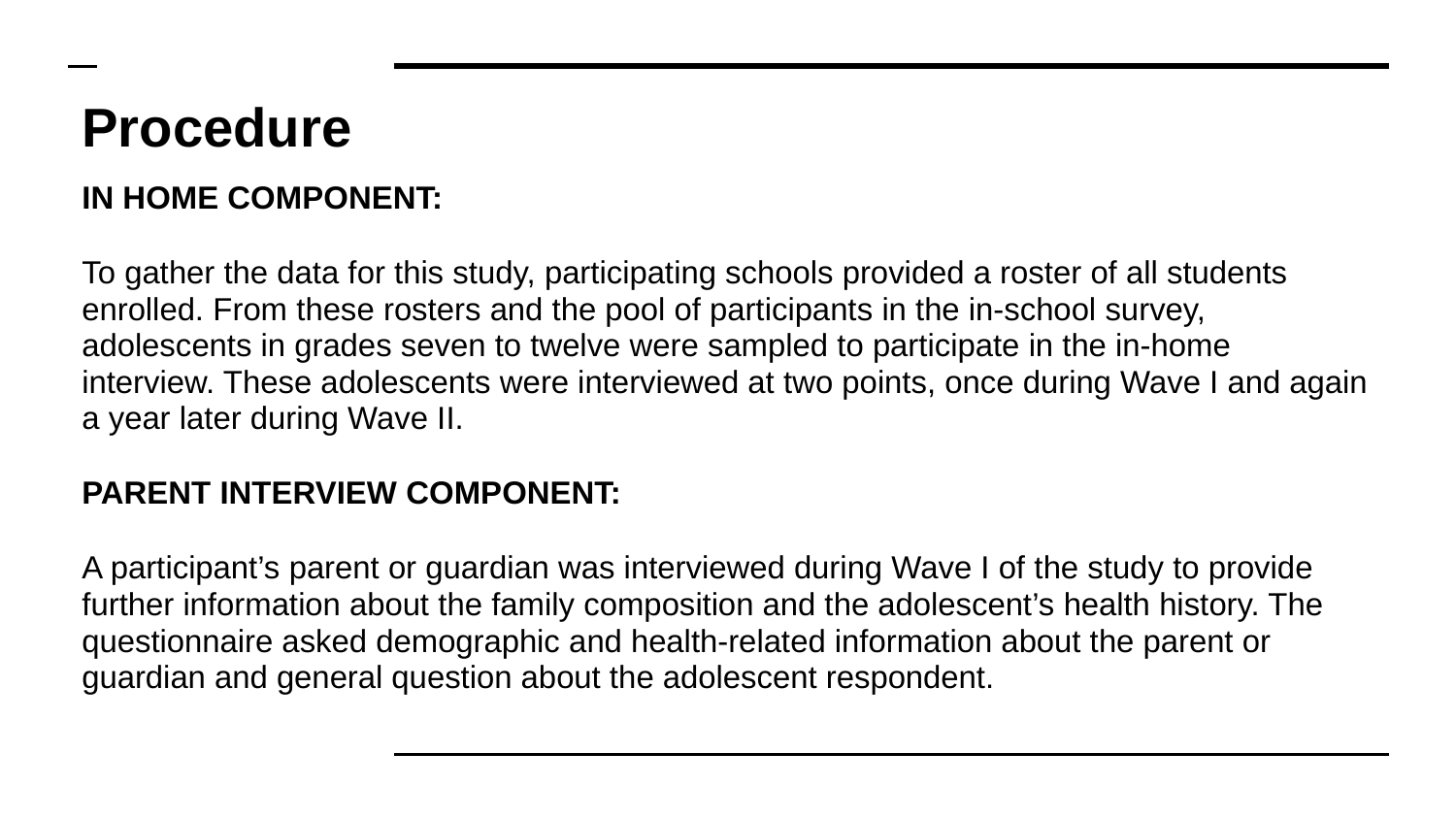

# Procedure
IN HOME COMPONENT:
To gather the data for this study, participating schools provided a roster of all students enrolled. From these rosters and the pool of participants in the in-school survey, adolescents in grades seven to twelve were sampled to participate in the in-home interview. These adolescents were interviewed at two points, once during Wave I and again a year later during Wave II.
PARENT INTERVIEW COMPONENT:
A participant’s parent or guardian was interviewed during Wave I of the study to provide further information about the family composition and the adolescent’s health history. The questionnaire asked demographic and health-related information about the parent or guardian and general question about the adolescent respondent.